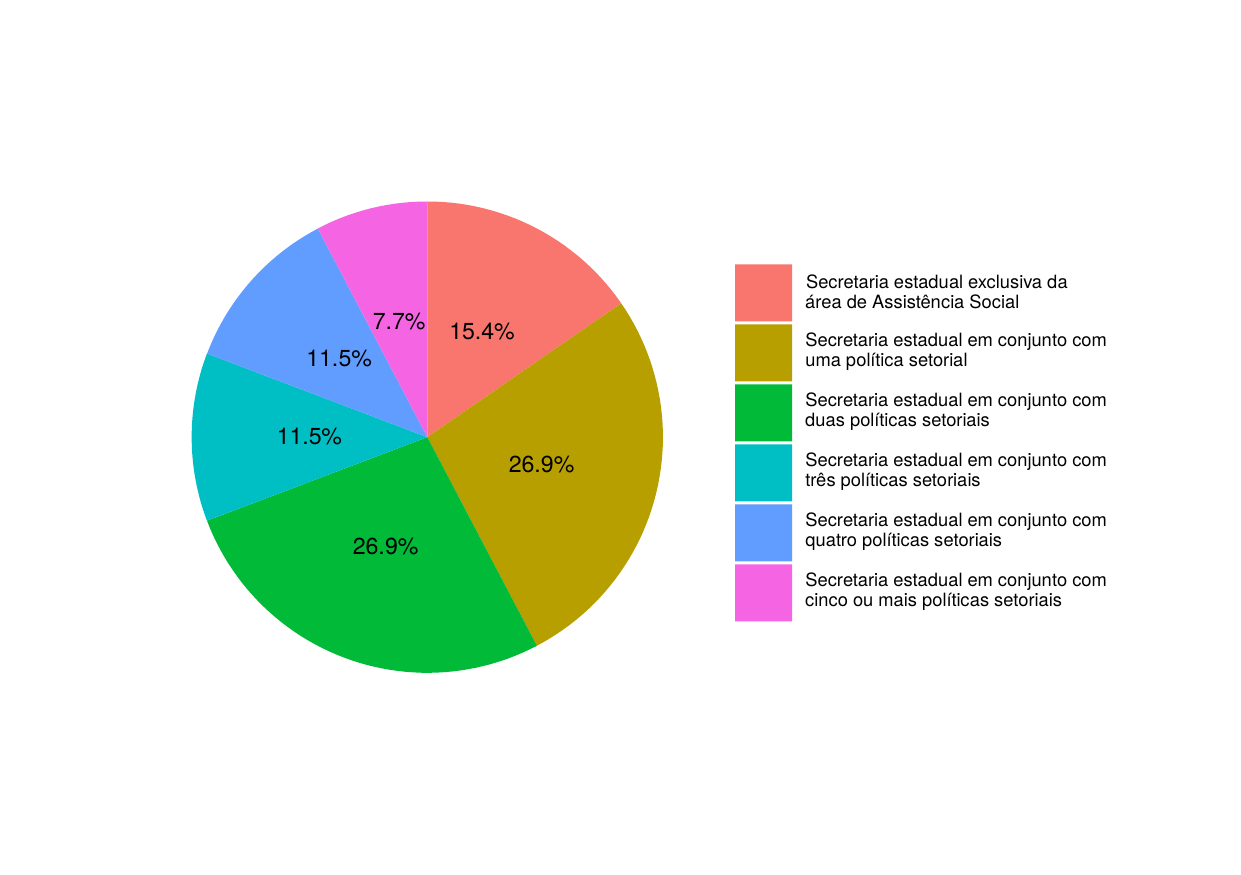

Secretaria estadual exclusiva da
área de Assistência Social

7.7%

15.4%
Secretaria estadual em conjunto com
11.5%
uma política setorial

Secretaria estadual em conjunto com
duas políticas setoriais
11.5%

Secretaria estadual em conjunto com
26.9%
três políticas setoriais

Secretaria estadual em conjunto com
quatro políticas setoriais
26.9%

Secretaria estadual em conjunto com
cinco ou mais políticas setoriais